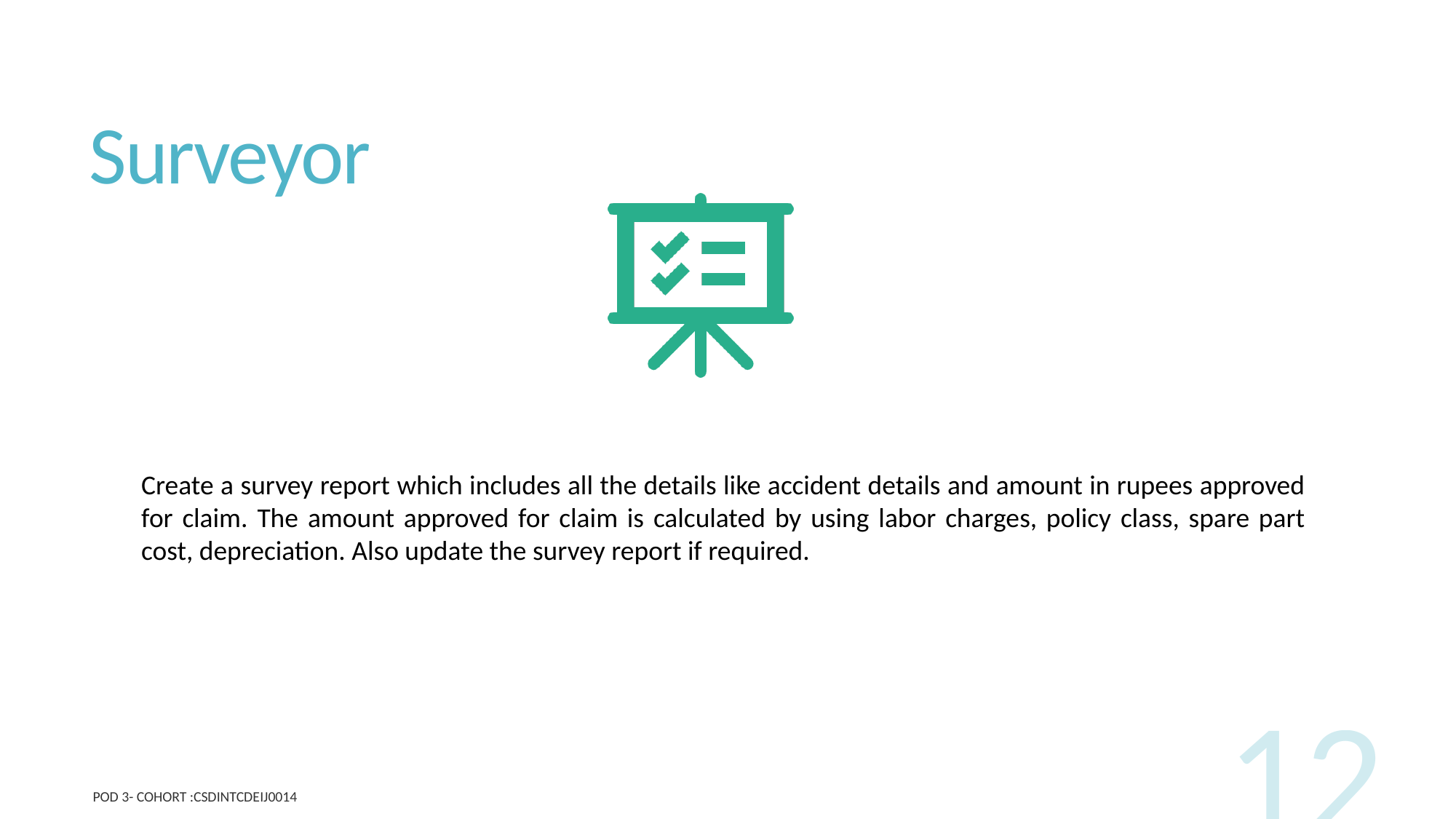

# Surveyor

Create a survey report which includes all the details like accident details and amount in rupees approved for claim. The amount approved for claim is calculated by using labor charges, policy class, spare part cost, depreciation. Also update the survey report if required.
12
POD 3- Cohort :CSDINTCDEIJ0014